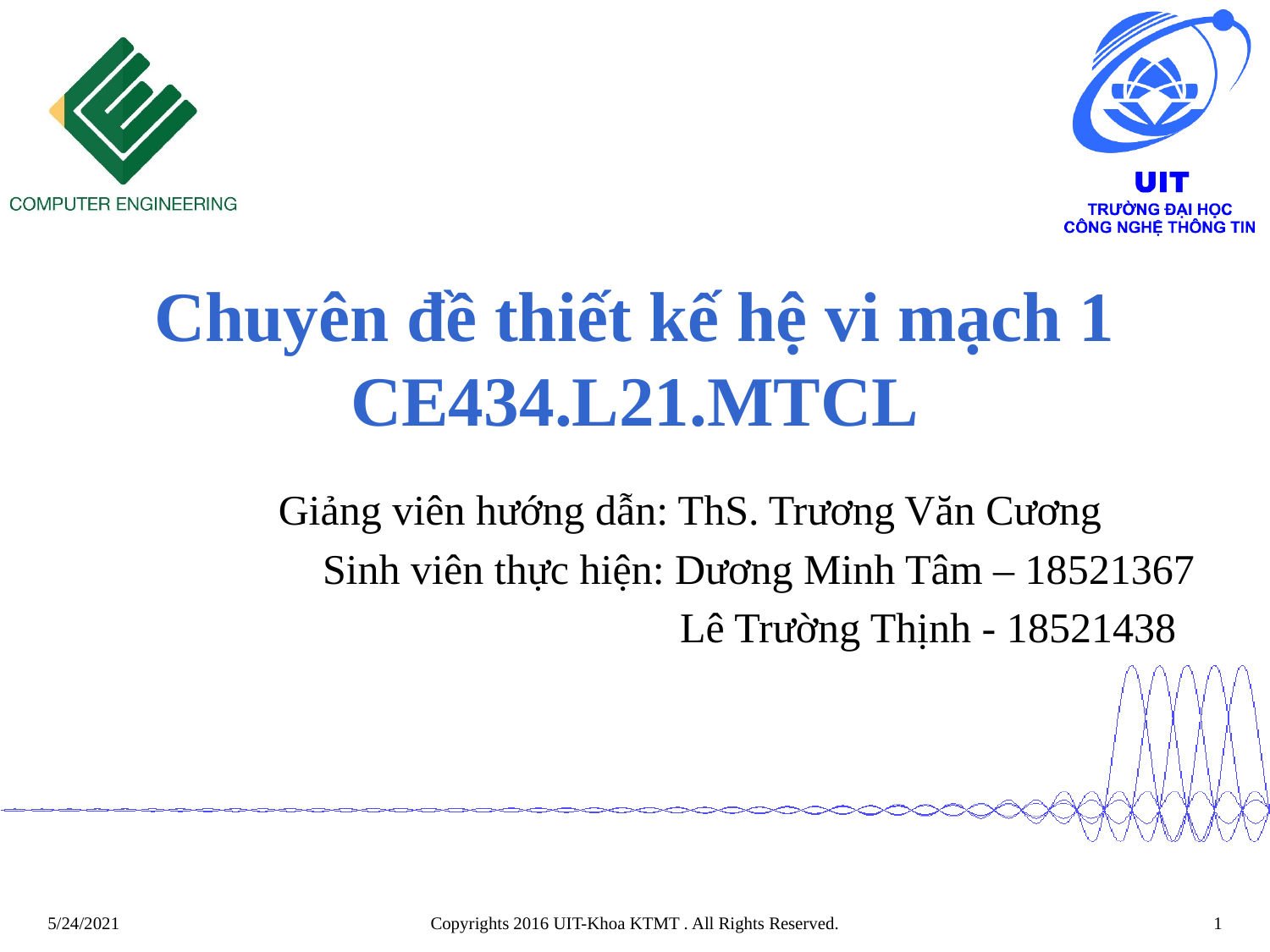

# Chuyên đề thiết kế hệ vi mạch 1 CE434.L21.MTCL
Giảng viên hướng dẫn: ThS. Trương Văn Cương
	 Sinh viên thực hiện: Dương Minh Tâm – 18521367
                                             Lê Trường Thịnh - 18521438
5/24/2021
Copyrights 2016 UIT-Khoa KTMT . All Rights Reserved.
1